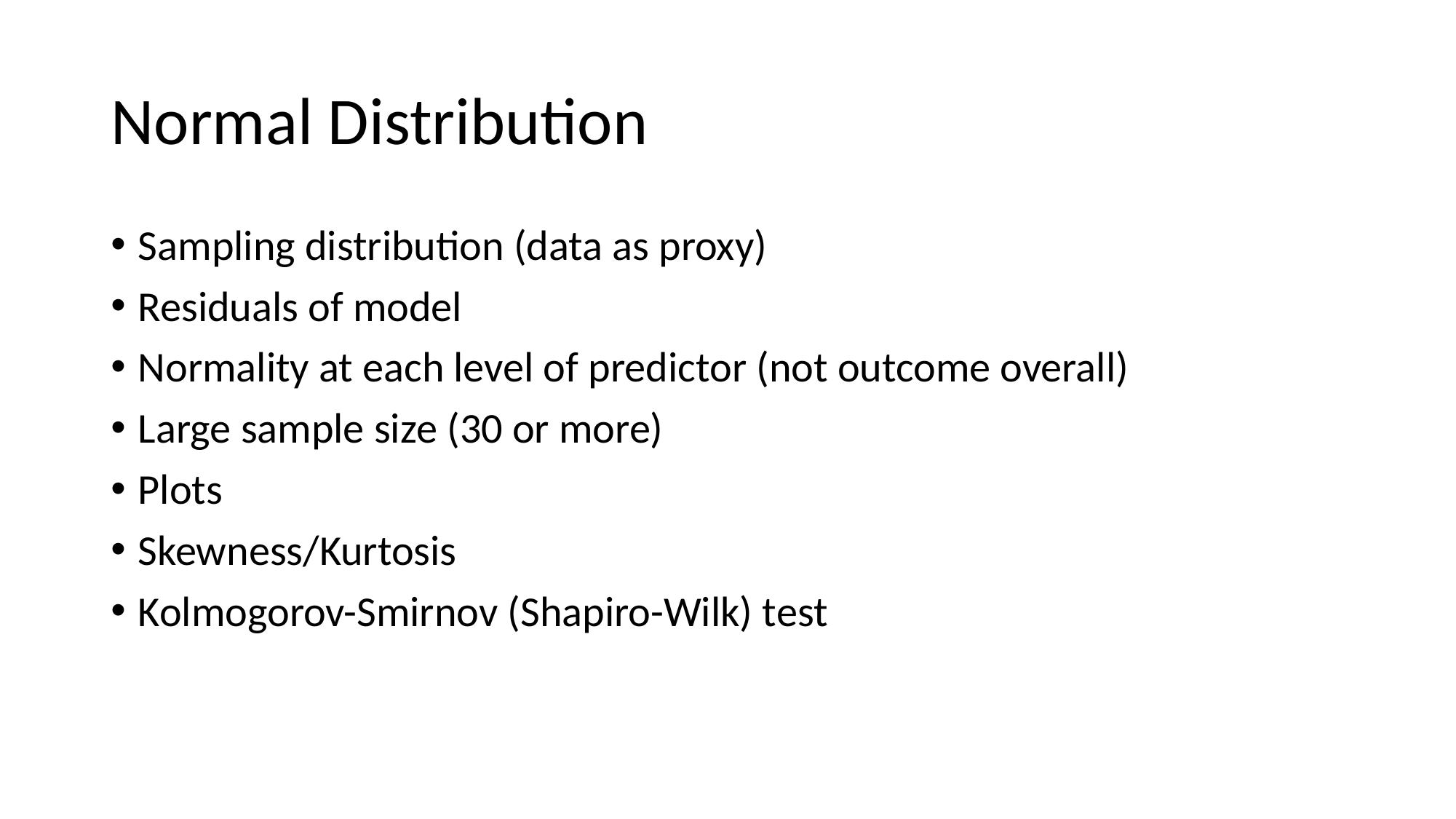

# Normal Distribution
Sampling distribution (data as proxy)
Residuals of model
Normality at each level of predictor (not outcome overall)
Large sample size (30 or more)
Plots
Skewness/Kurtosis
Kolmogorov-Smirnov (Shapiro-Wilk) test